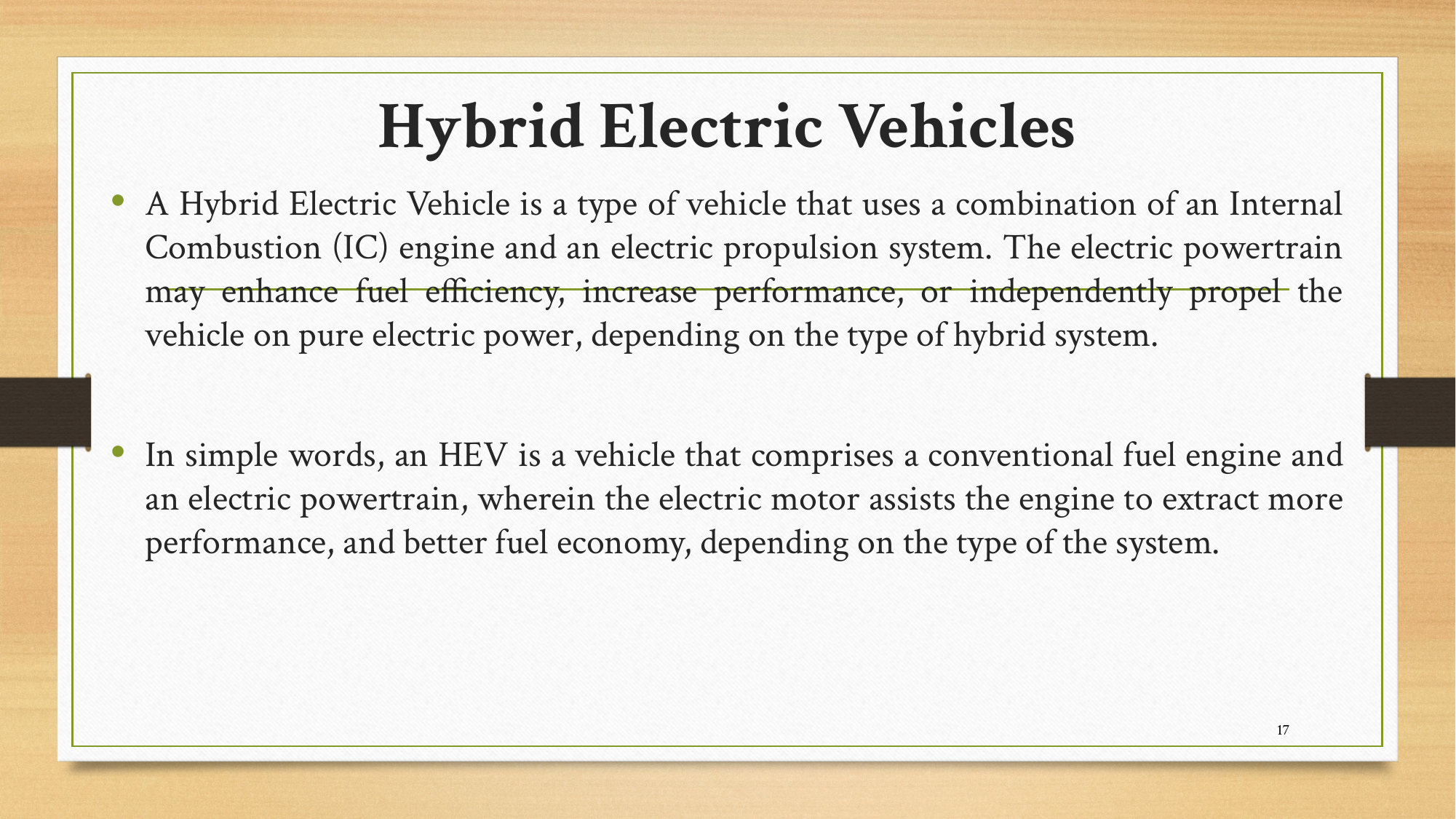

# Hybrid Electric Vehicles
A Hybrid Electric Vehicle is a type of vehicle that uses a combination of an Internal Combustion (IC) engine and an electric propulsion system. The electric powertrain may enhance fuel efficiency, increase performance, or independently propel the vehicle on pure electric power, depending on the type of hybrid system.

In simple words, an HEV is a vehicle that comprises a conventional fuel engine and an electric powertrain, wherein the electric motor assists the engine to extract more performance, and better fuel economy, depending on the type of the system.
17